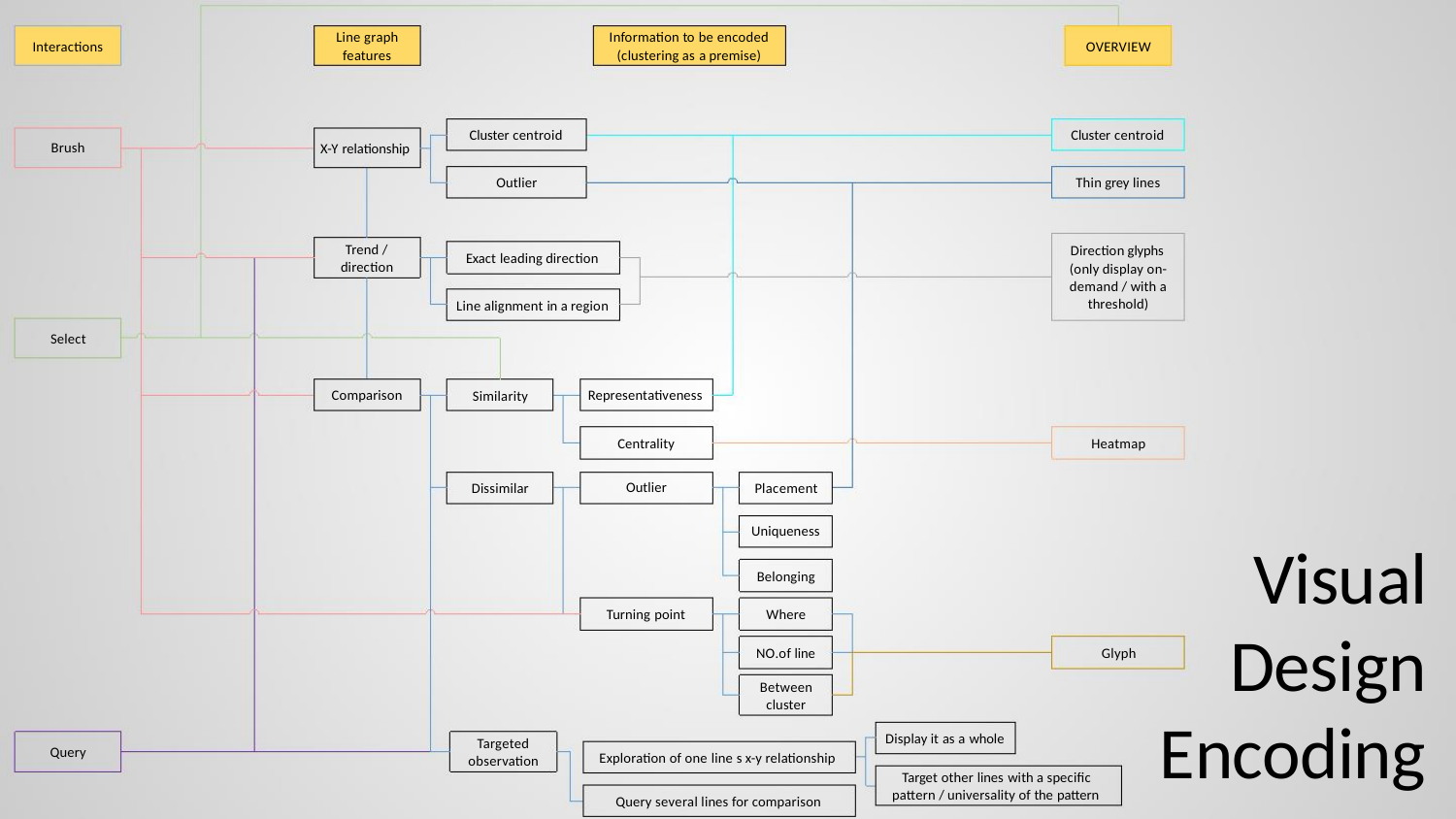

Line graph
features
Information to be encoded
(clustering as a premise)
Interactions
Brush
OVERVIEW
Cluster centroid
Outlier
Cluster centroid
Thin grey lines
X-Y relationship
Trend /
direction
Direction glyphs
(only display on-
demand / with a
threshold)
Exact leading direction
Line alignment in a region
Select
Comparison
Similarity
Dissimilar
Representativeness
Centrality
Outlier
Heatmap
Placement
Uniqueness
Visual
Design
Encoding
Belonging
Where
Turning point
NO.of line
Glyph
Between
cluster
Display it as a whole
Targeted
observation
Query
Exploration of one line s x-y relationship
Target other lines with a specific
pattern / universality of the pattern
Query several lines for comparison